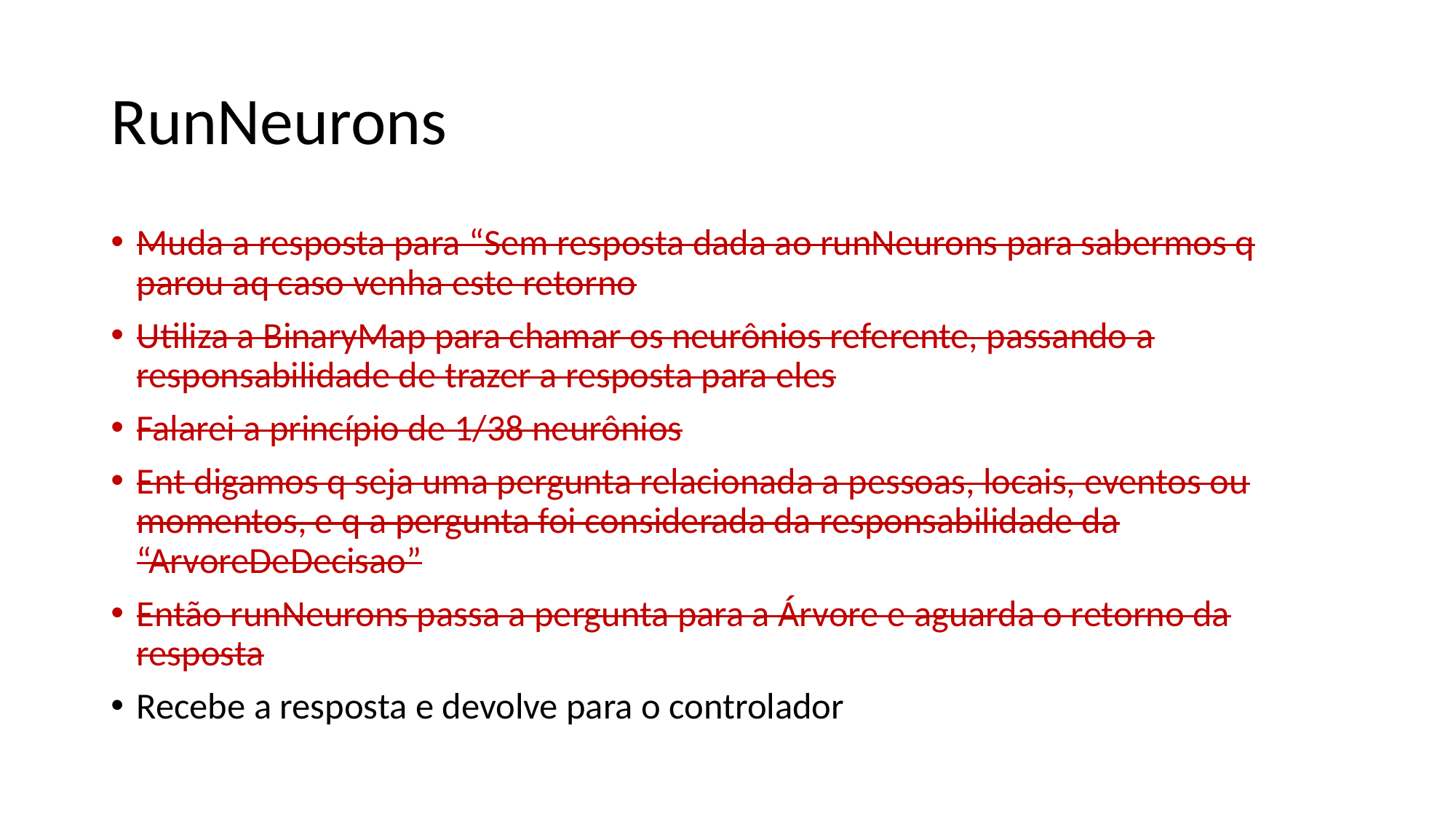

# RunNeurons
Muda a resposta para “Sem resposta dada ao runNeurons para sabermos q parou aq caso venha este retorno
Utiliza a BinaryMap para chamar os neurônios referente, passando a responsabilidade de trazer a resposta para eles
Falarei a princípio de 1/38 neurônios
Ent digamos q seja uma pergunta relacionada a pessoas, locais, eventos ou momentos, e q a pergunta foi considerada da responsabilidade da “ArvoreDeDecisao”
Então runNeurons passa a pergunta para a Árvore e aguarda o retorno da resposta
Recebe a resposta e devolve para o controlador